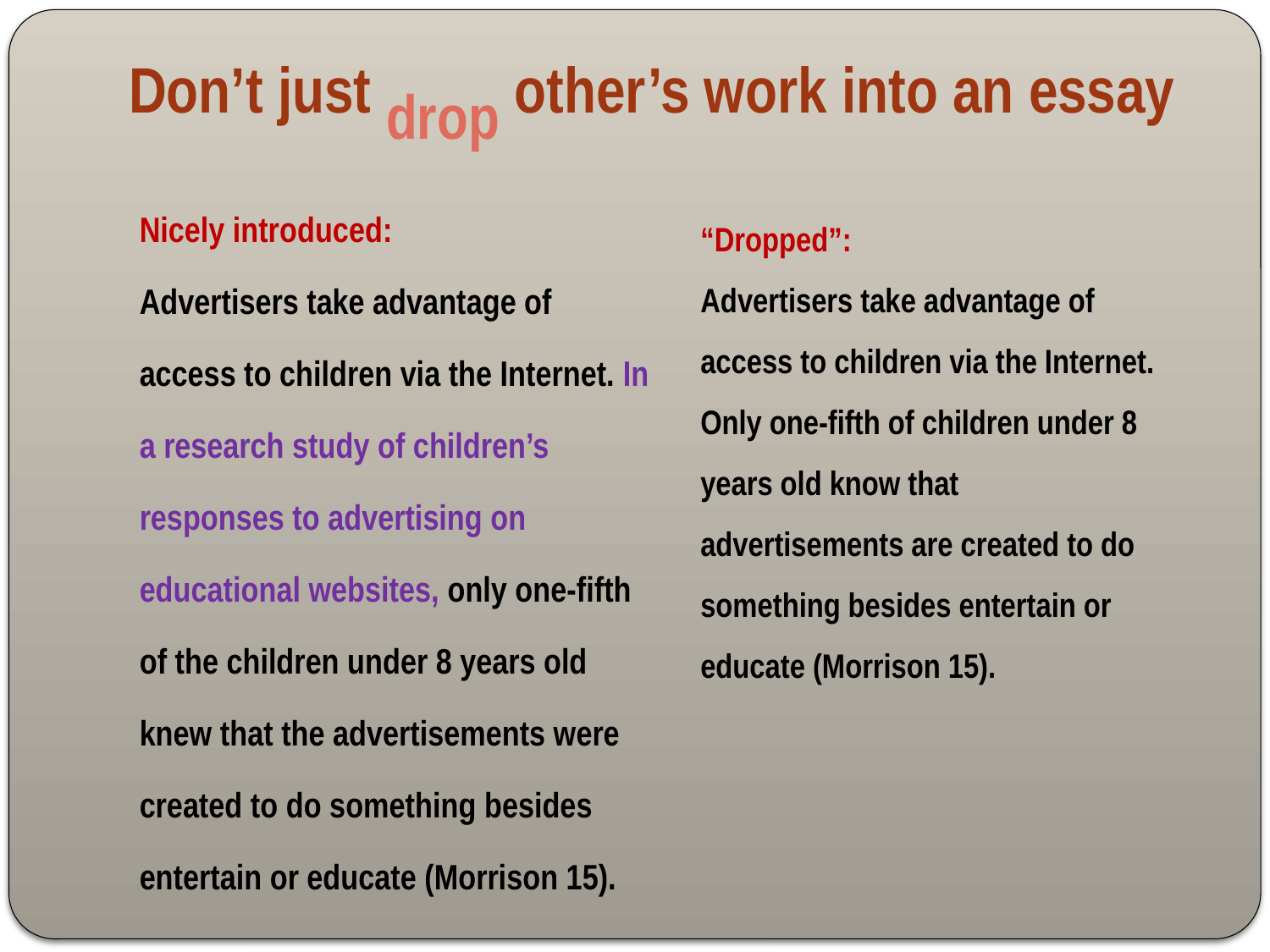

# Don’t just drop other’s work into an essay
Nicely introduced:
Advertisers take advantage of access to children via the Internet. In a research study of children’s responses to advertising on  educational websites, only one-fifth of the children under 8 years old knew that the advertisements were created to do something besides entertain or educate (Morrison 15).
“Dropped”:
Advertisers take advantage of access to children via the Internet. Only one-fifth of children under 8 years old know that advertisements are created to do something besides entertain or educate (Morrison 15).